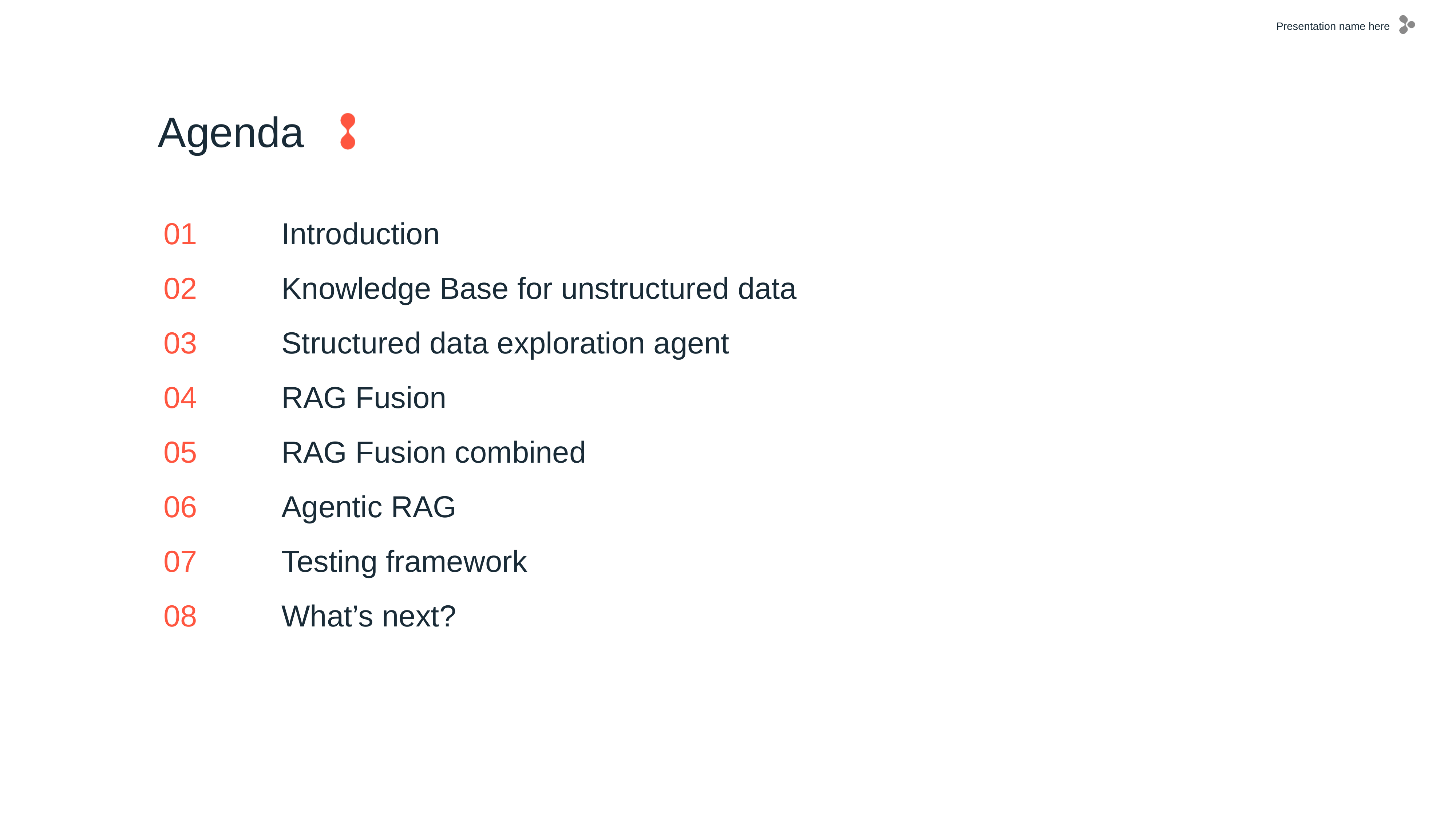

01
02
03
04
05
06
07
08
Introduction
Knowledge Base for unstructured data
Structured data exploration agent
RAG Fusion
RAG Fusion combined
Agentic RAG
Testing framework
What’s next?